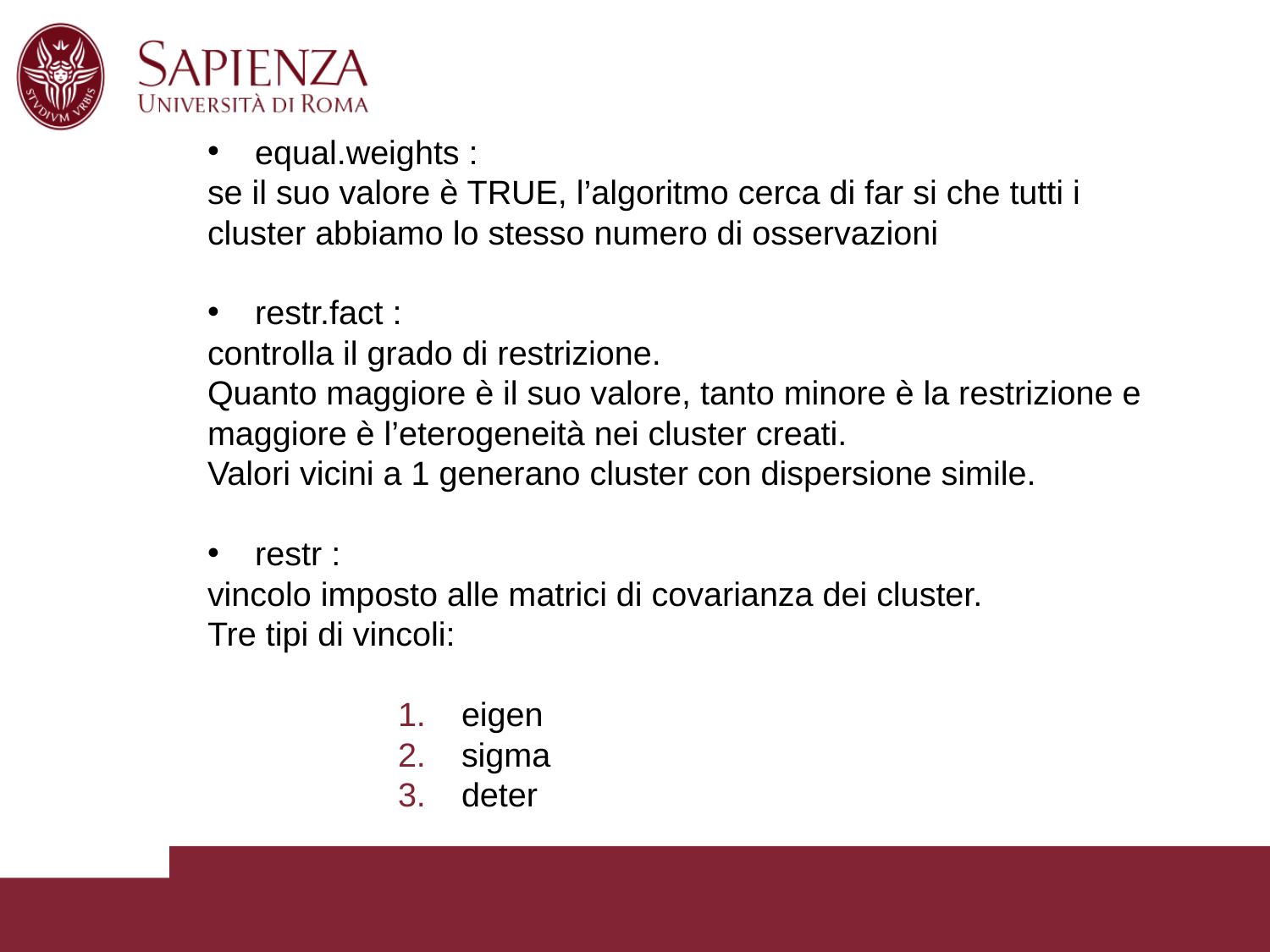

equal.weights :
se il suo valore è TRUE, l’algoritmo cerca di far si che tutti i cluster abbiamo lo stesso numero di osservazioni

restr.fact :
controlla il grado di restrizione.
Quanto maggiore è il suo valore, tanto minore è la restrizione e maggiore è l’eterogeneità nei cluster creati.
Valori vicini a 1 generano cluster con dispersione simile.

restr :
vincolo imposto alle matrici di covarianza dei cluster. 	   Tre tipi di vincoli:

eigen
sigma
deter